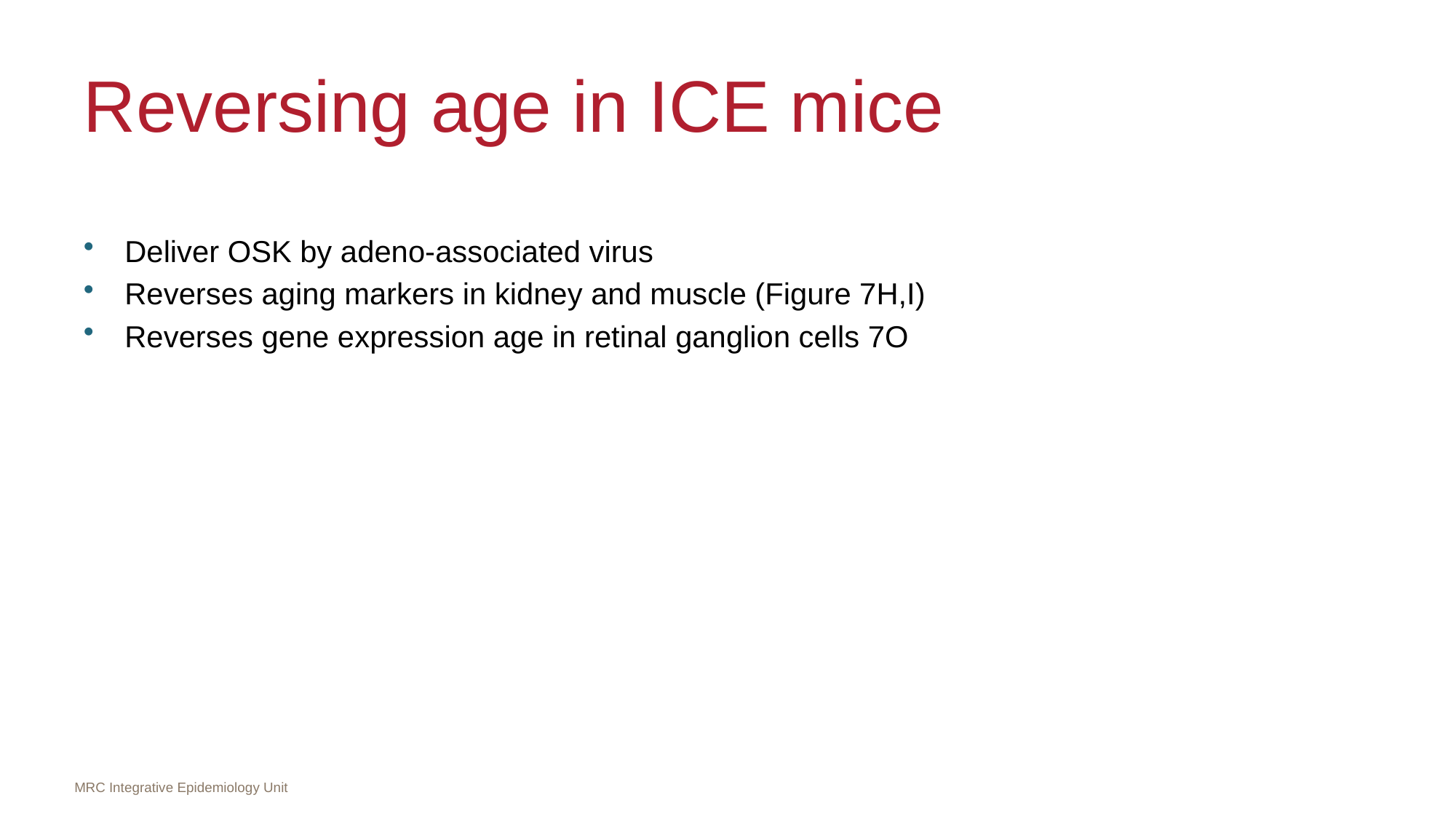

# Reversing age in ICE mice
Deliver OSK by adeno-associated virus
Reverses aging markers in kidney and muscle (Figure 7H,I)
Reverses gene expression age in retinal ganglion cells 7O